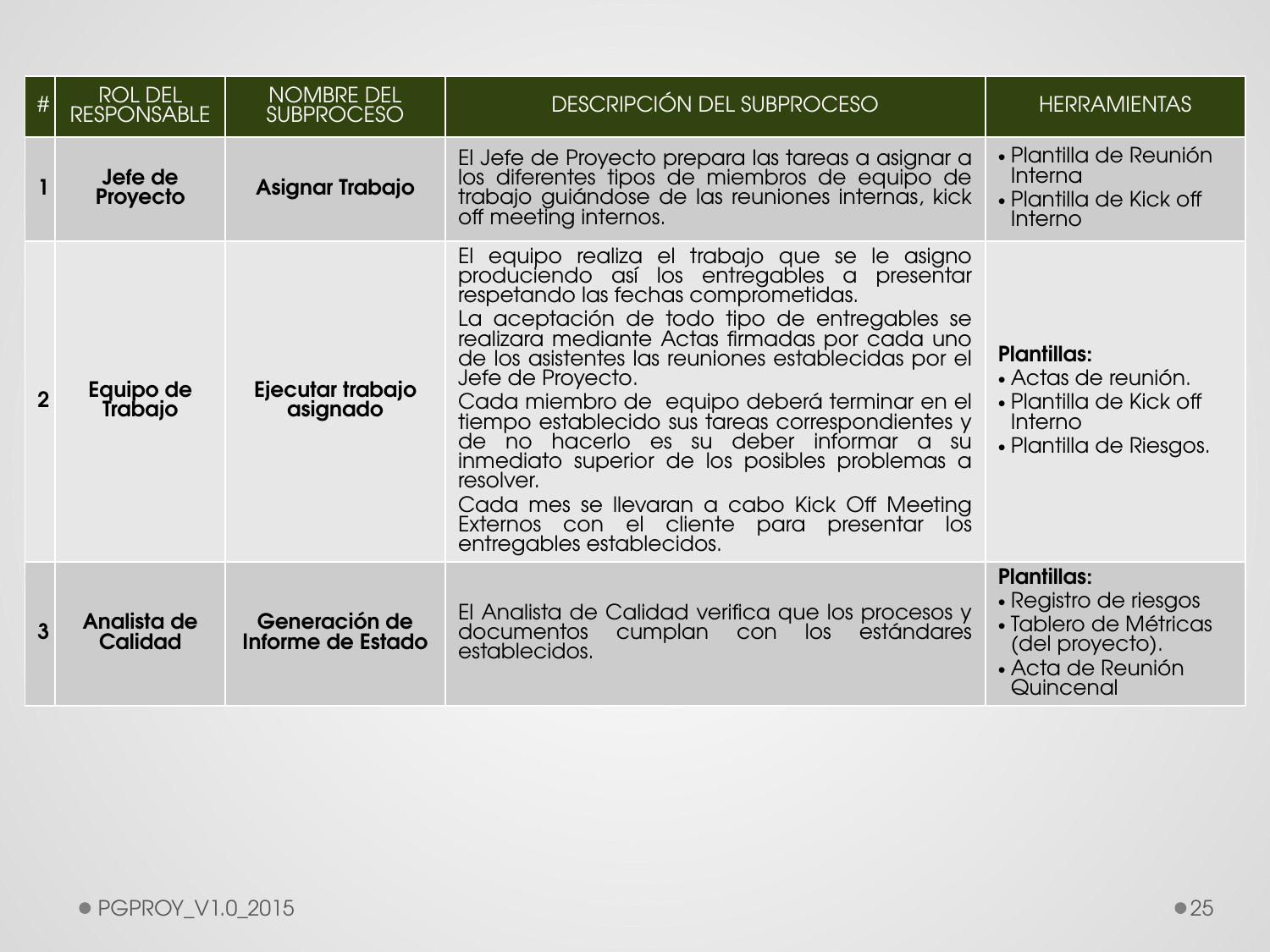

| # | ROL DEL RESPONSABLE | NOMBRE DEL SUBPROCESO | DESCRIPCIÓN DEL SUBPROCESO | HERRAMIENTAS |
| --- | --- | --- | --- | --- |
| 1 | Jefe de Proyecto | Asignar Trabajo | El Jefe de Proyecto prepara las tareas a asignar a los diferentes tipos de miembros de equipo de trabajo guiándose de las reuniones internas, kick off meeting internos. | Plantilla de Reunión Interna Plantilla de Kick off Interno |
| 2 | Equipo de Trabajo | Ejecutar trabajo asignado | El equipo realiza el trabajo que se le asigno produciendo así los entregables a presentar respetando las fechas comprometidas. La aceptación de todo tipo de entregables se realizara mediante Actas firmadas por cada uno de los asistentes las reuniones establecidas por el Jefe de Proyecto. Cada miembro de equipo deberá terminar en el tiempo establecido sus tareas correspondientes y de no hacerlo es su deber informar a su inmediato superior de los posibles problemas a resolver. Cada mes se llevaran a cabo Kick Off Meeting Externos con el cliente para presentar los entregables establecidos. | Plantillas: Actas de reunión. Plantilla de Kick off Interno Plantilla de Riesgos. |
| 3 | Analista de Calidad | Generación de Informe de Estado | El Analista de Calidad verifica que los procesos y documentos cumplan con los estándares establecidos. | Plantillas: Registro de riesgos Tablero de Métricas (del proyecto). Acta de Reunión Quincenal |
PGPROY_V1.0_2015
25